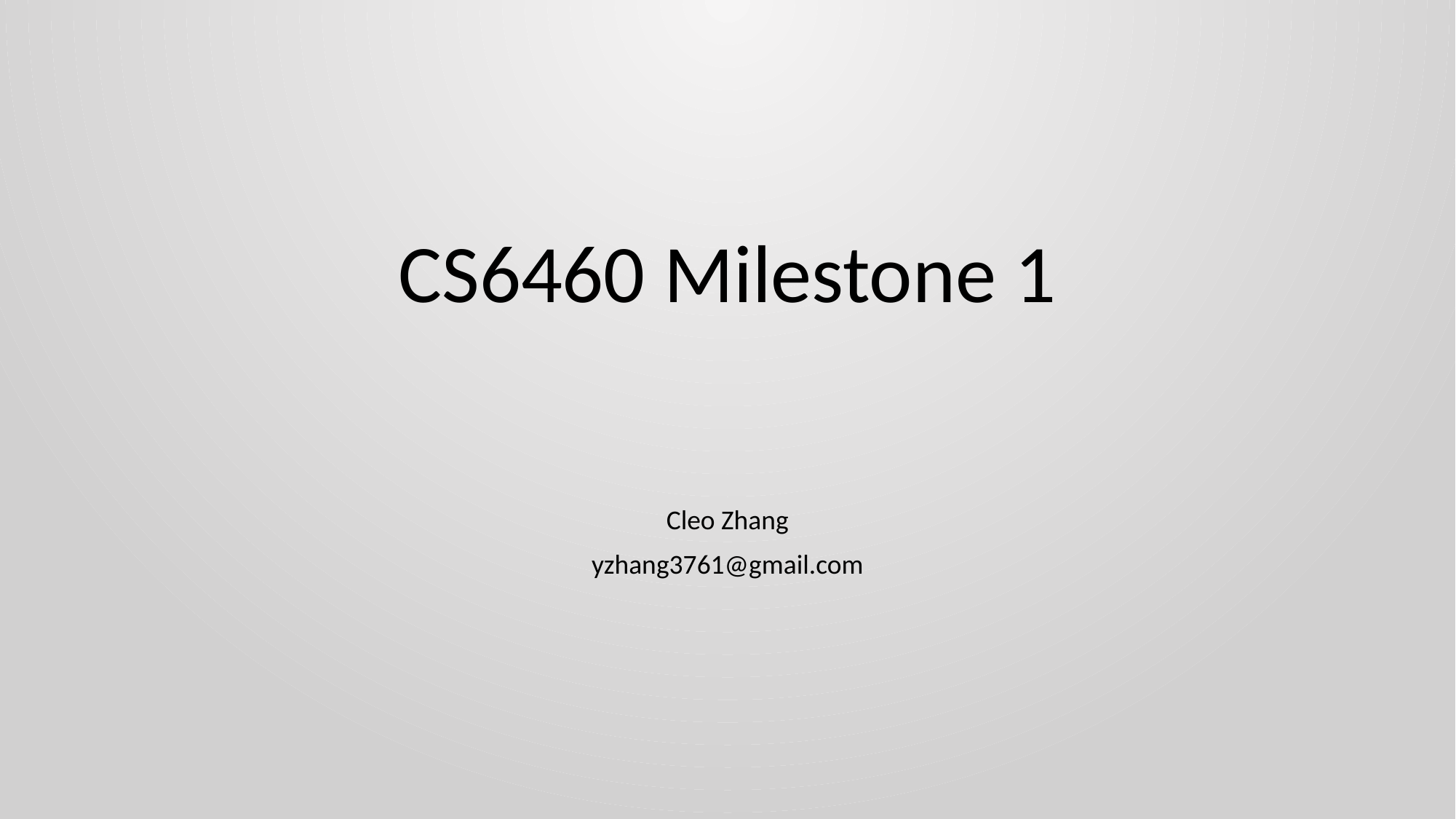

# CS6460 Milestone 1
Cleo Zhang
yzhang3761@gmail.com